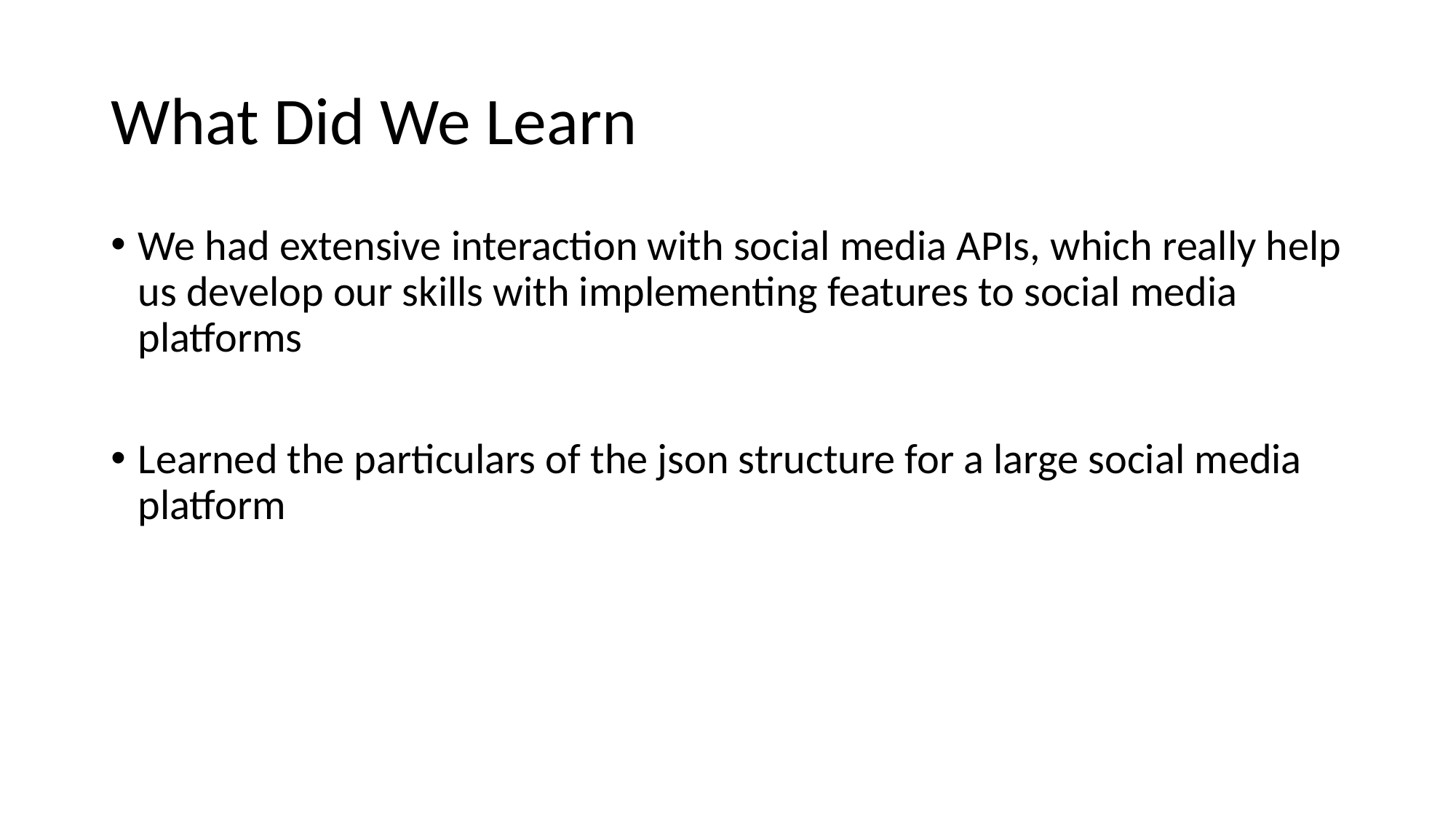

# What Did We Learn
We had extensive interaction with social media APIs, which really help us develop our skills with implementing features to social media platforms

Learned the particulars of the json structure for a large social media platform